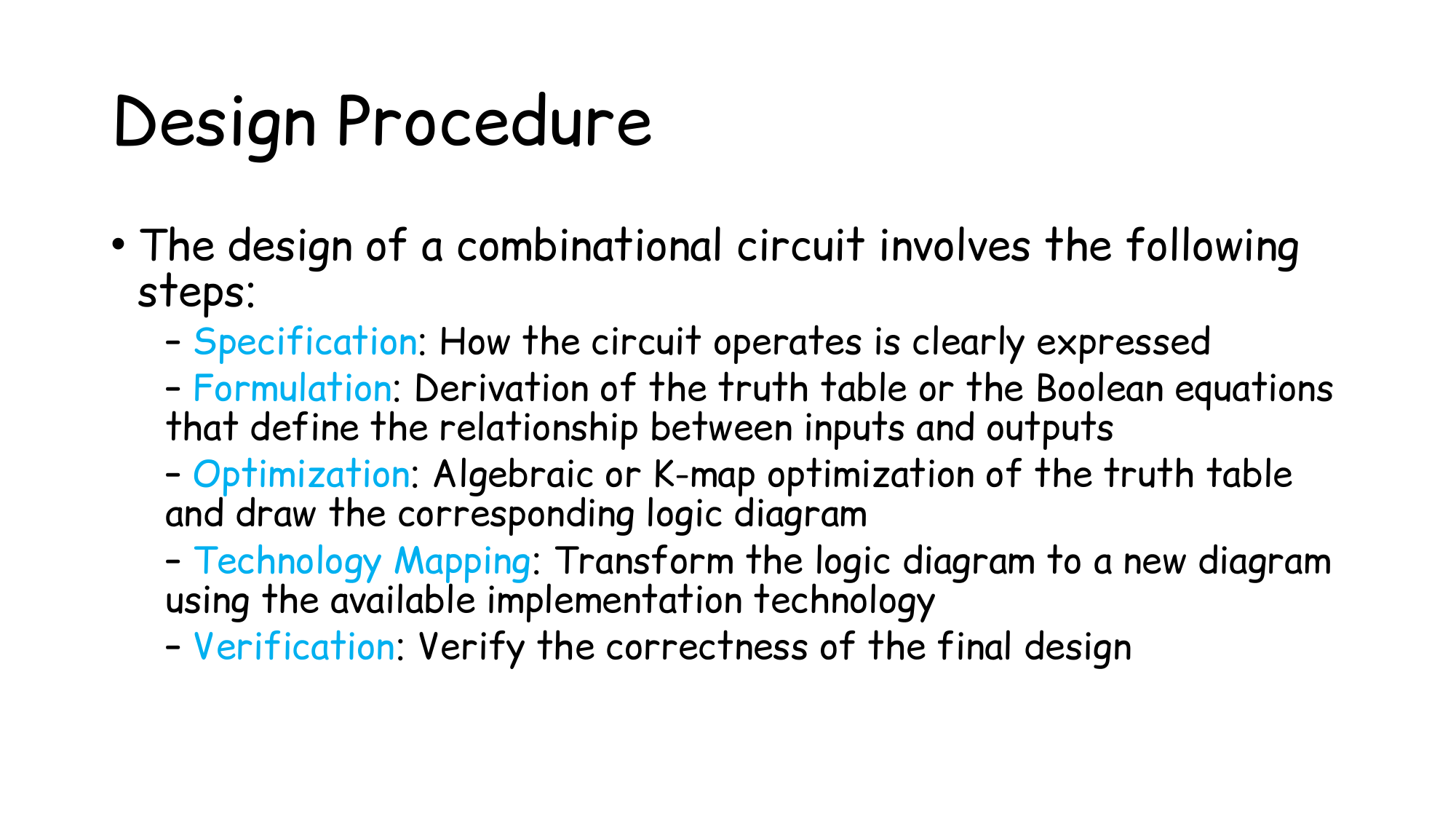

# Design Procedure
The design of a combinational circuit involves the following steps:
– Specification: How the circuit operates is clearly expressed
– Formulation: Derivation of the truth table or the Boolean equations that define the relationship between inputs and outputs
– Optimization: Algebraic or K-map optimization of the truth table and draw the corresponding logic diagram
– Technology Mapping: Transform the logic diagram to a new diagram using the available implementation technology
– Verification: Verify the correctness of the final design